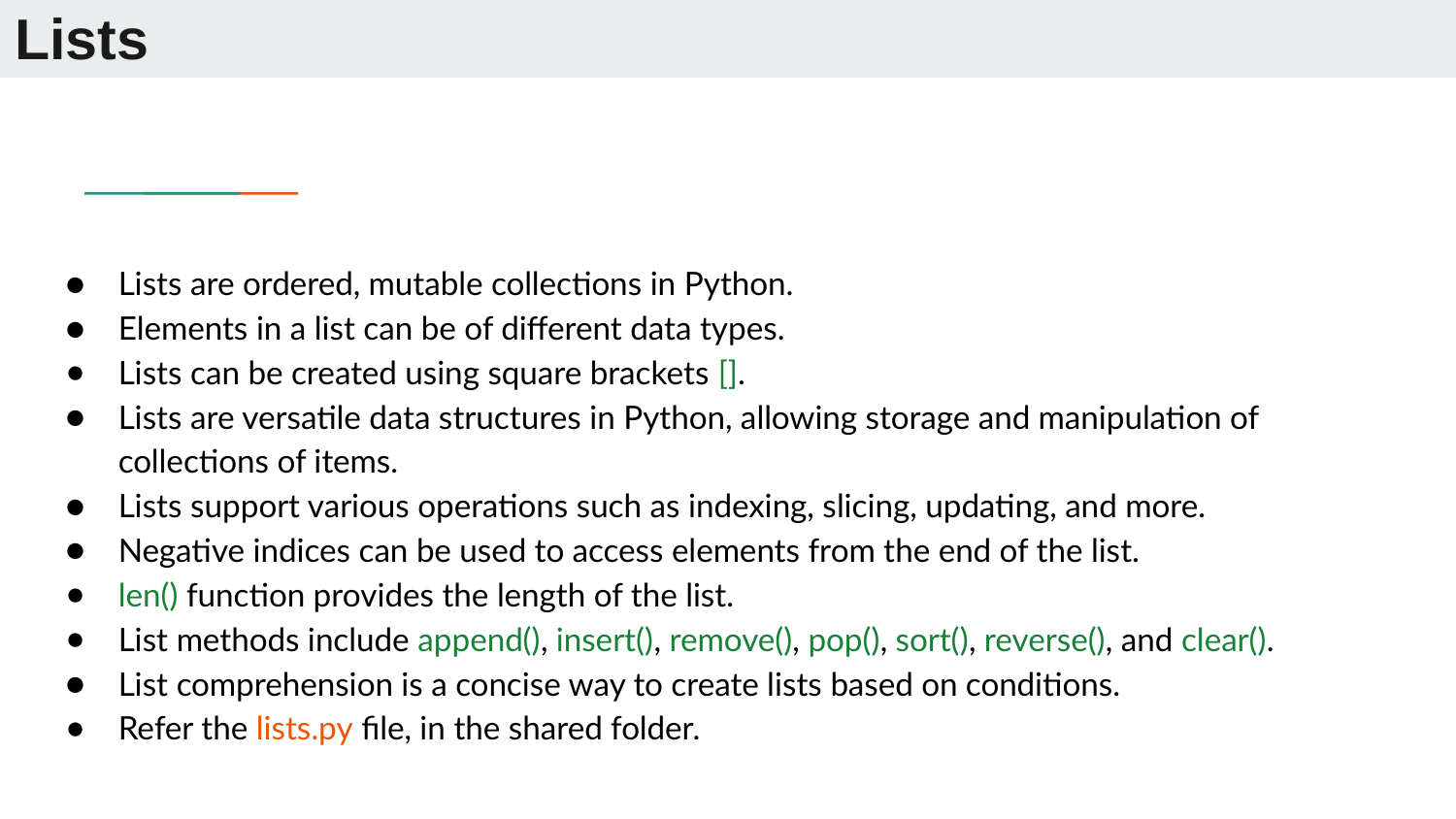

# Lists
Lists are ordered, mutable collections in Python.
Elements in a list can be of different data types.
Lists can be created using square brackets [].
Lists are versatile data structures in Python, allowing storage and manipulation of collections of items.
Lists support various operations such as indexing, slicing, updating, and more.
Negative indices can be used to access elements from the end of the list.
len() function provides the length of the list.
List methods include append(), insert(), remove(), pop(), sort(), reverse(), and clear().
List comprehension is a concise way to create lists based on conditions.
Refer the lists.py file, in the shared folder.